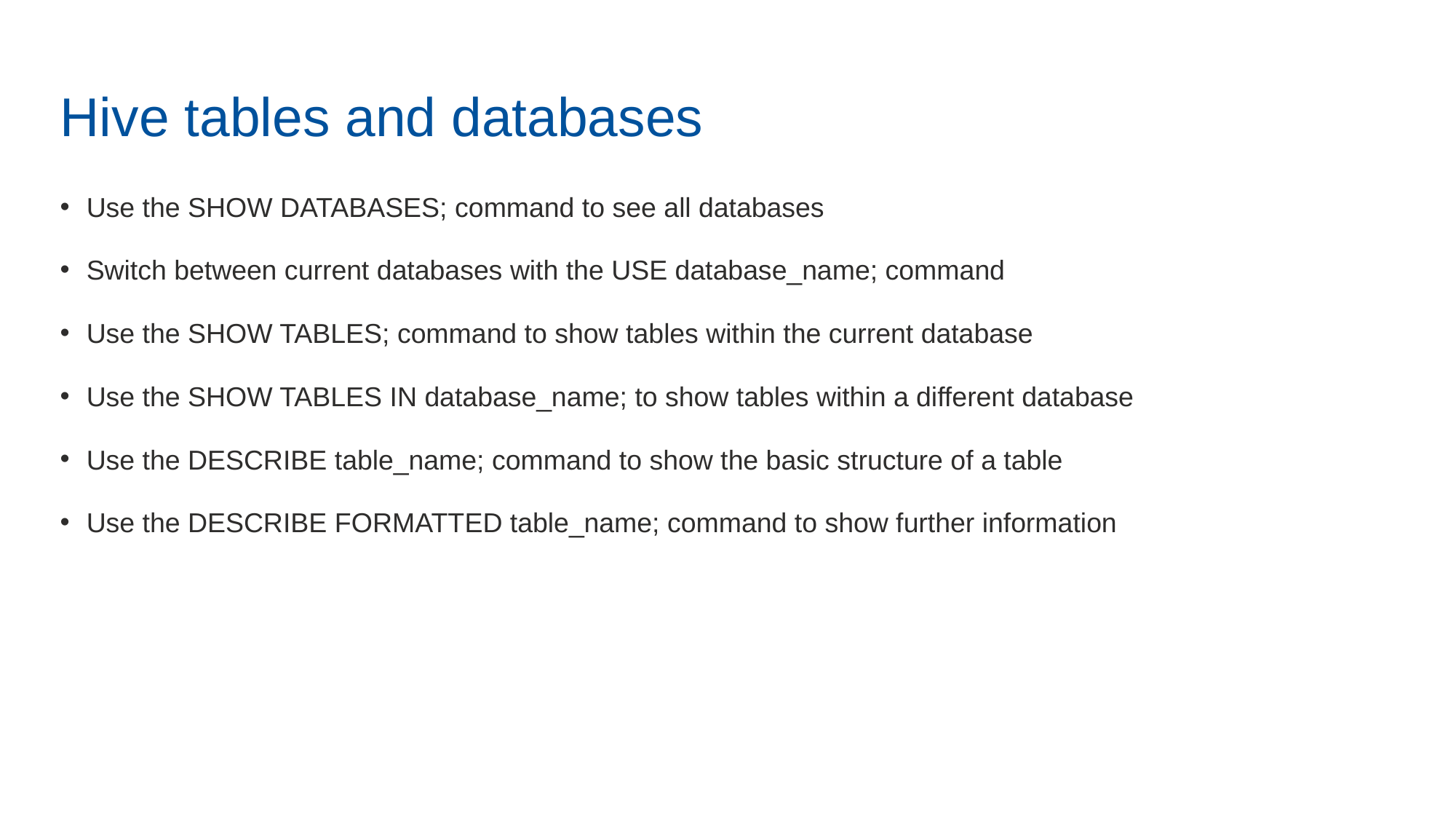

Hive tables and databases
Use the SHOW DATABASES; command to see all databases
Switch between current databases with the USE database_name; command
Use the SHOW TABLES; command to show tables within the current database
Use the SHOW TABLES IN database_name; to show tables within a different database
Use the DESCRIBE table_name; command to show the basic structure of a table
Use the DESCRIBE FORMATTED table_name; command to show further information